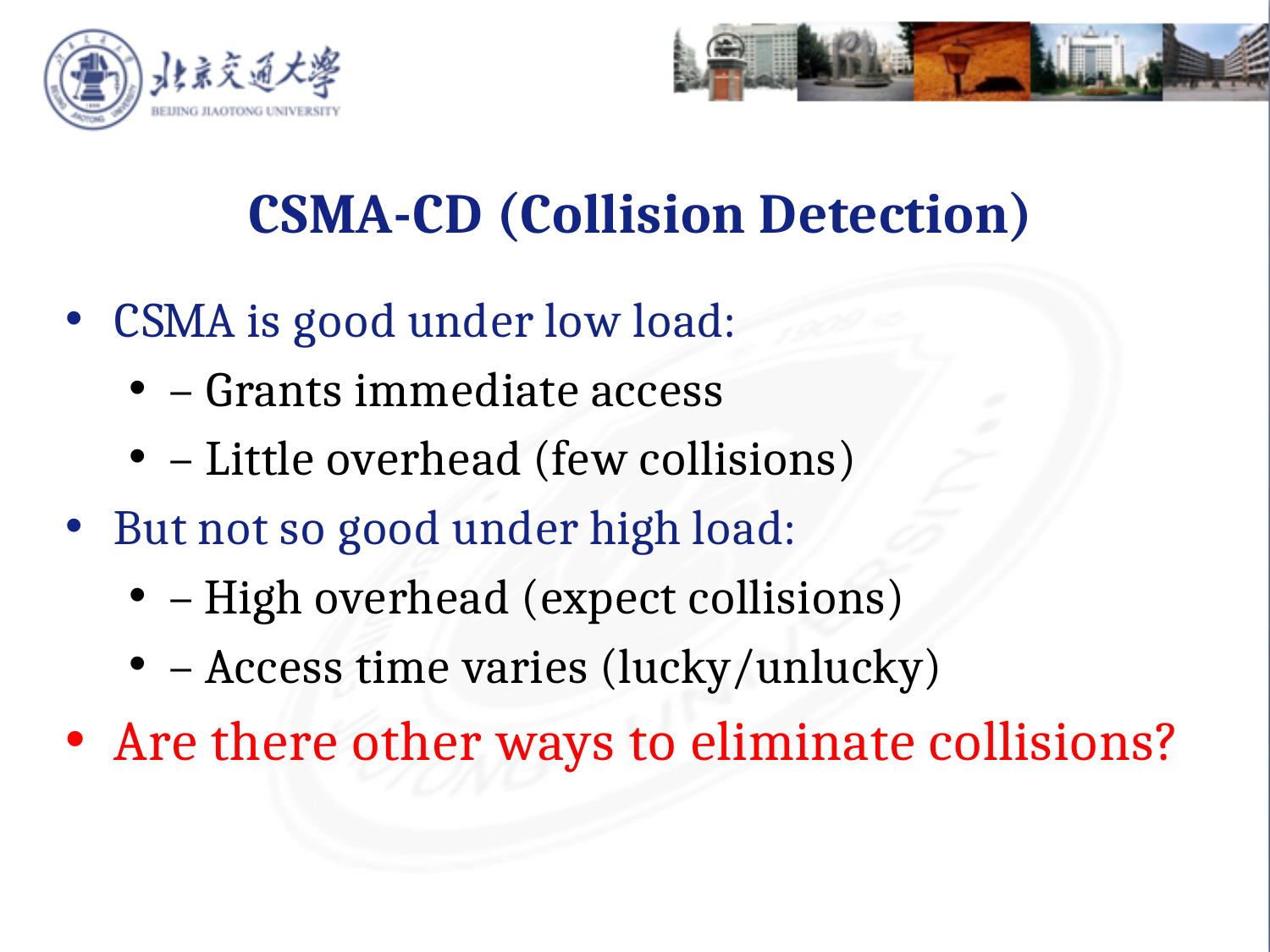

CSMA-CD (Collision Detection)
CSMA is good under low load:
– Grants immediate access
– Little overhead (few collisions)
But not so good under high load:
– High overhead (expect collisions)
– Access time varies (lucky/unlucky)
Are there other ways to eliminate collisions?